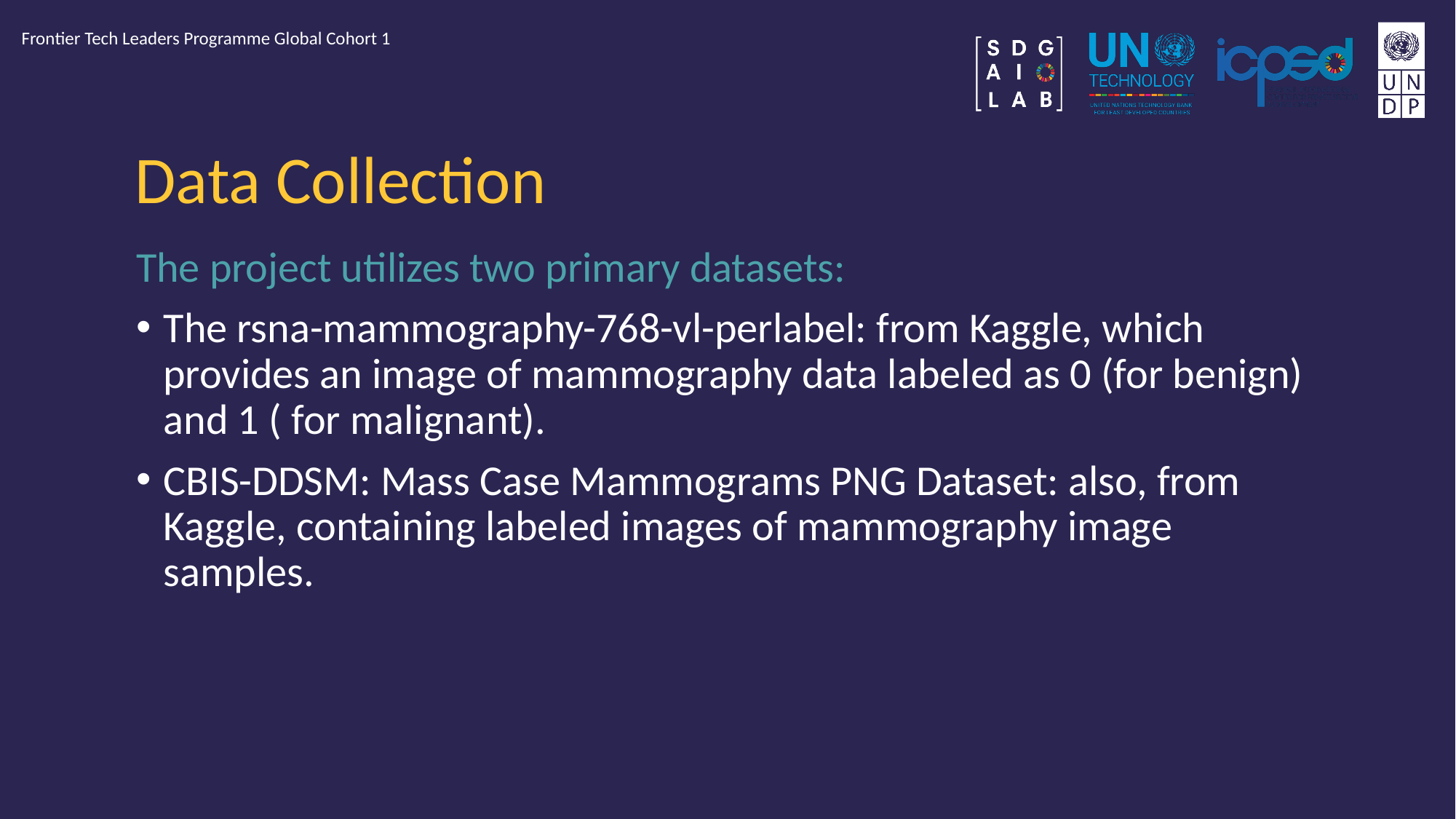

Frontier Tech Leaders Programme Global Cohort 1
# Data Collection
The project utilizes two primary datasets:
The rsna-mammography-768-vl-perlabel: from Kaggle, which provides an image of mammography data labeled as 0 (for benign) and 1 ( for malignant).
CBIS-DDSM: Mass Case Mammograms PNG Dataset: also, from Kaggle, containing labeled images of mammography image samples.